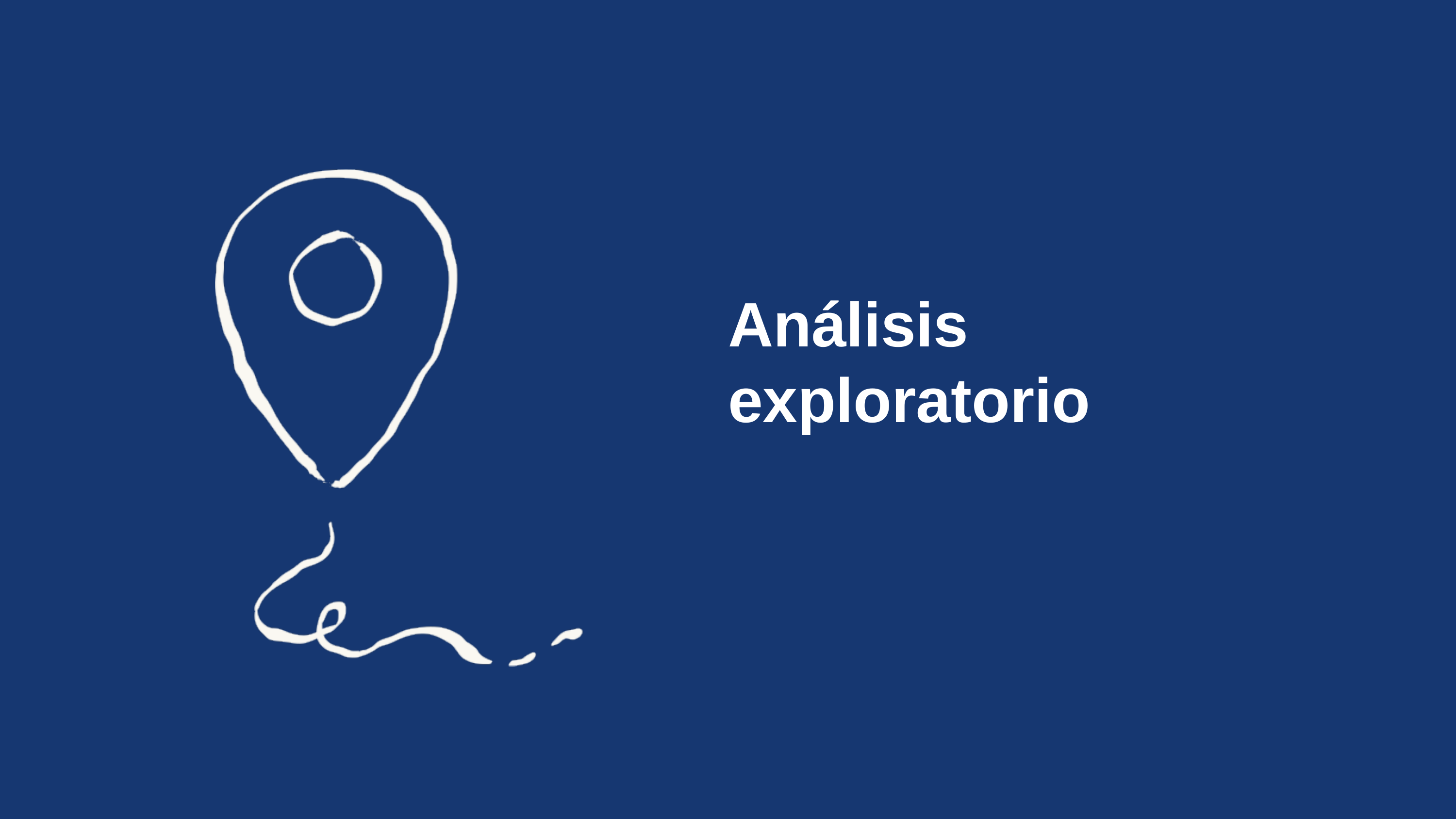

Análisis de reservas hoteleras - Proyecto Final Data Science II - Padula Antonella

Análisis exploratorio